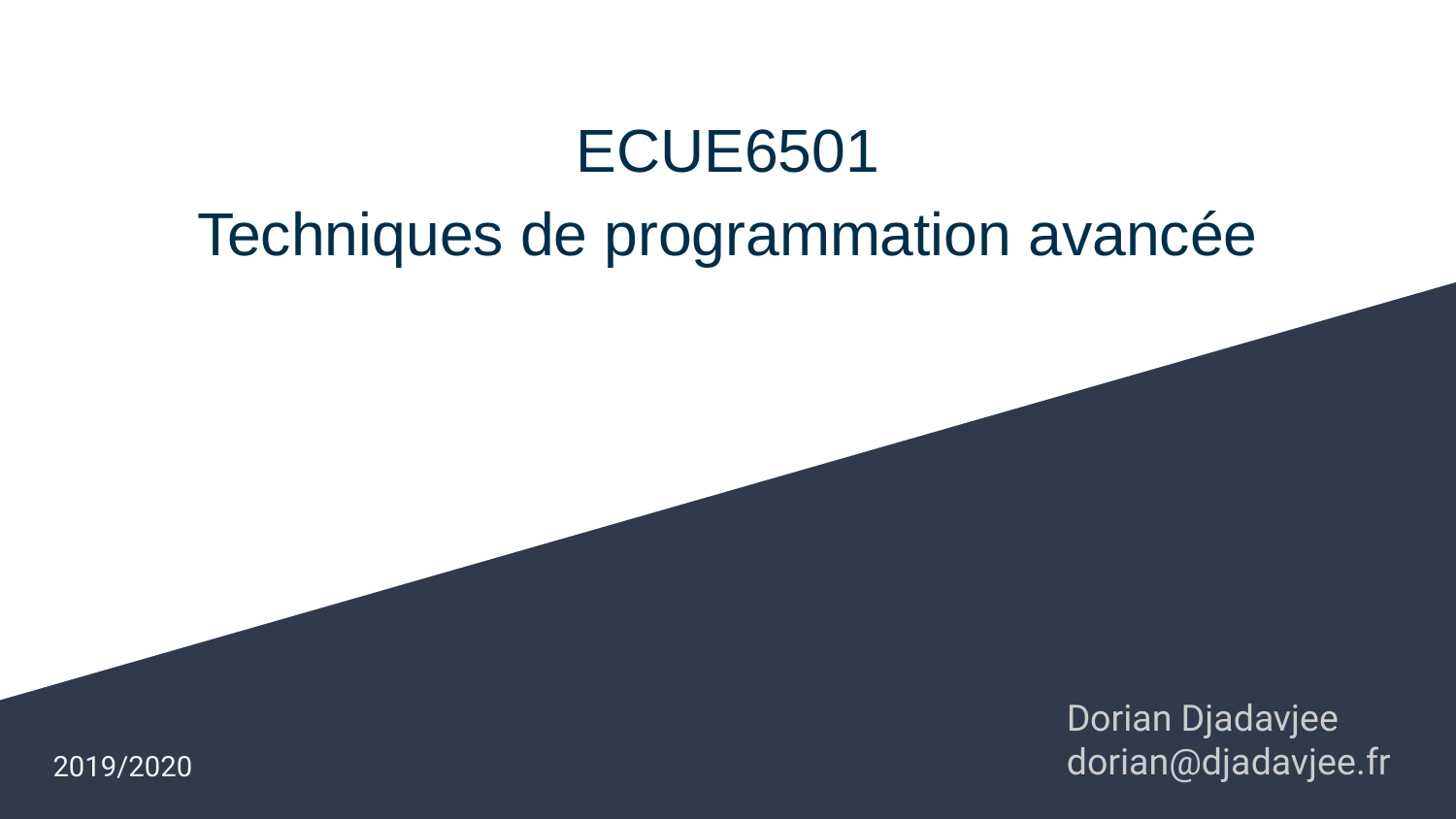

# ECUE6501
Techniques de programmation avancée
Dorian Djadavjee
dorian@djadavjee.fr
2019/2020